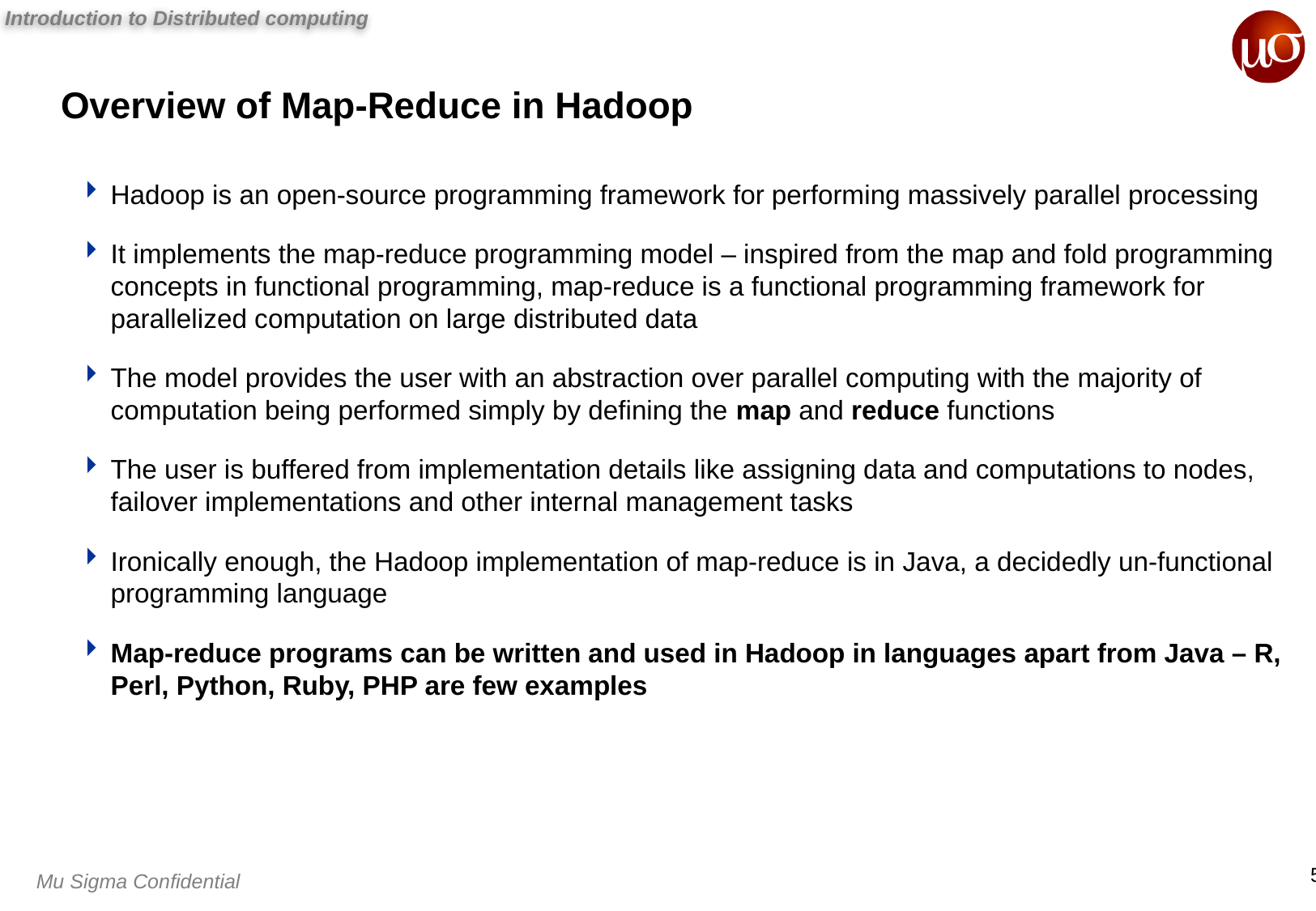

Introduction to Distributed computing
Overview of Map-Reduce in Hadoop
Hadoop is an open-source programming framework for performing massively parallel processing
It implements the map-reduce programming model – inspired from the map and fold programming concepts in functional programming, map-reduce is a functional programming framework for parallelized computation on large distributed data
The model provides the user with an abstraction over parallel computing with the majority of computation being performed simply by defining the map and reduce functions
The user is buffered from implementation details like assigning data and computations to nodes, failover implementations and other internal management tasks
Ironically enough, the Hadoop implementation of map-reduce is in Java, a decidedly un-functional programming language
Map-reduce programs can be written and used in Hadoop in languages apart from Java – R, Perl, Python, Ruby, PHP are few examples